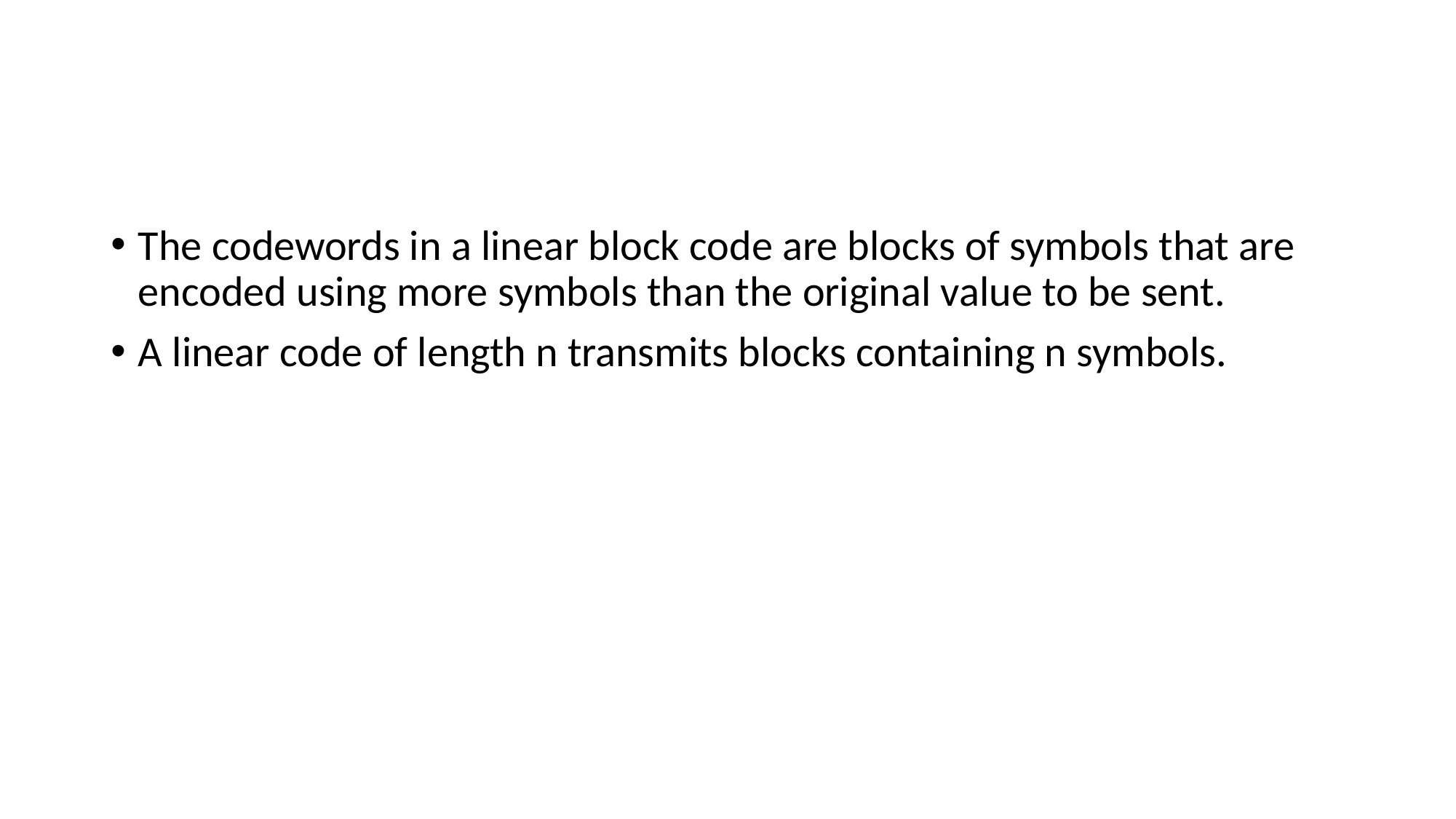

#
The codewords in a linear block code are blocks of symbols that are encoded using more symbols than the original value to be sent.
A linear code of length n transmits blocks containing n symbols.